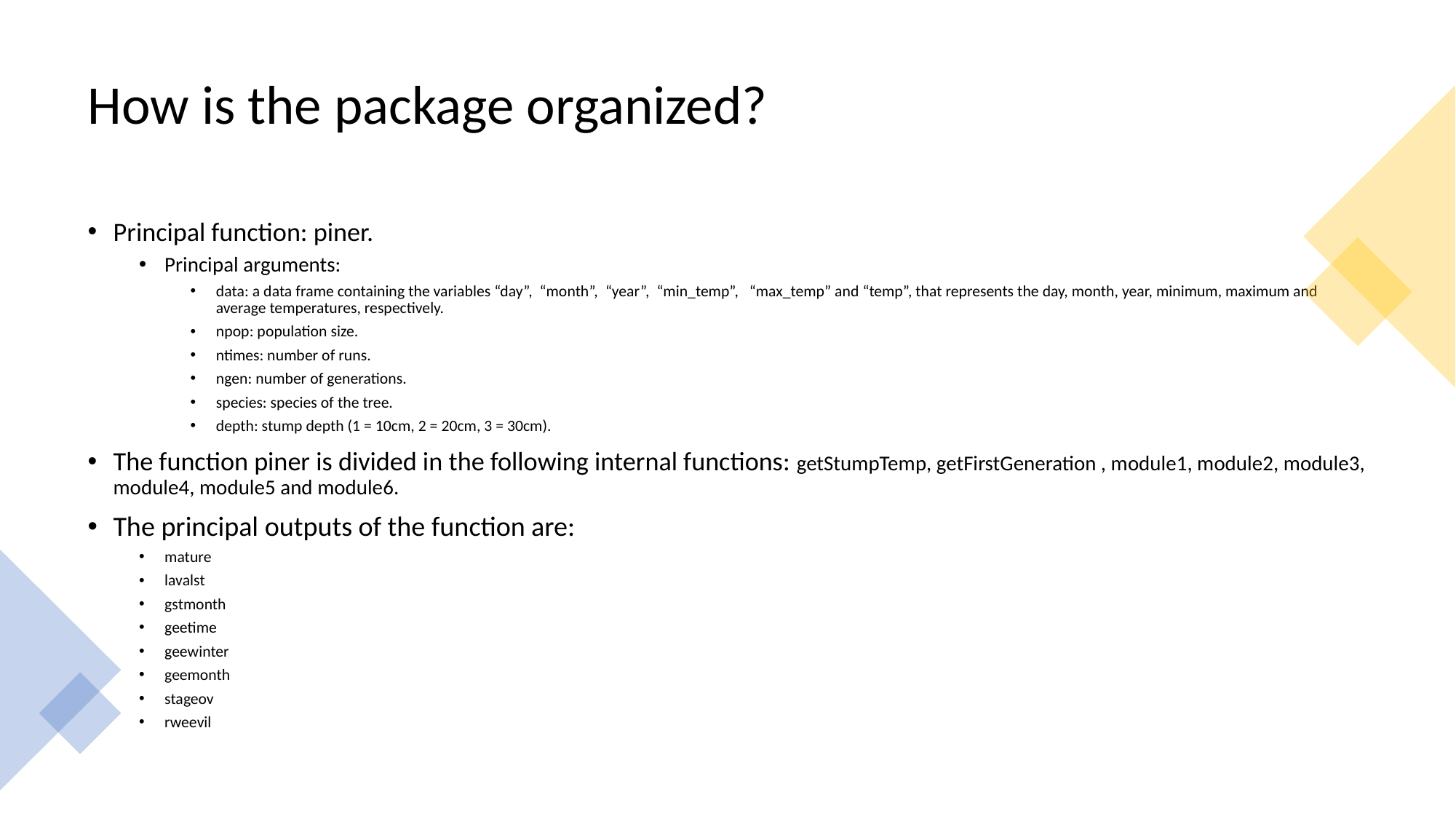

# How is the package organized?

Principal function: piner.
Principal arguments:
data: a data frame containing the variables “day”,  “month”,  “year”,  “min_temp”,   “max_temp” and “temp”, that represents the day, month, year, minimum, maximum and average temperatures, respectively.
npop: population size.
ntimes: number of runs.
ngen: number of generations.
species: species of the tree.
depth: stump depth (1 = 10cm, 2 = 20cm, 3 = 30cm).
The function piner is divided in the following internal functions: getStumpTemp, getFirstGeneration , module1, module2, module3, module4, module5 and module6.
The principal outputs of the function are:
mature
lavalst
gstmonth
geetime
geewinter
geemonth
stageov
rweevil